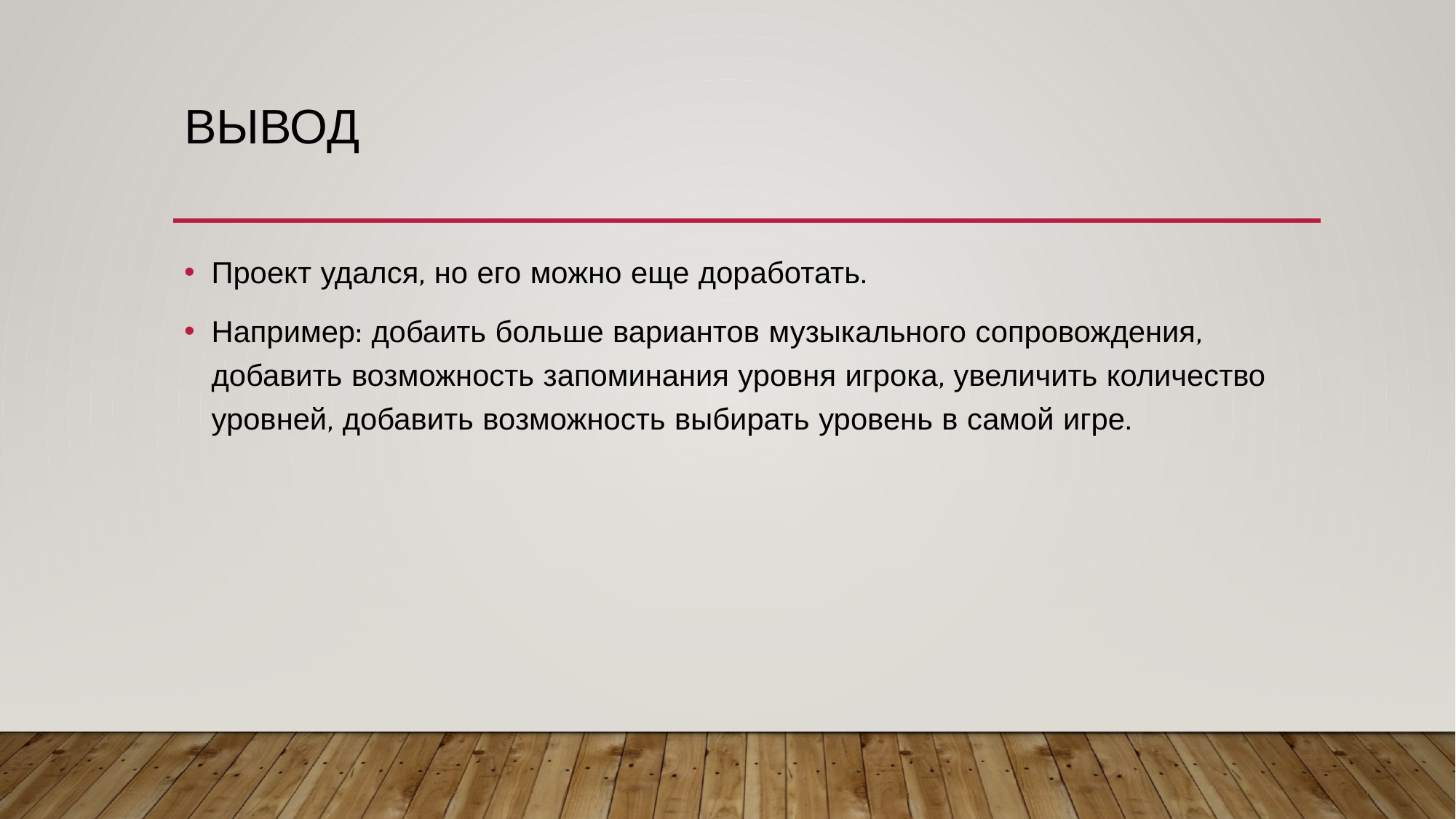

# вывод
Проект удался, но его можно еще доработать.
Например: добаить больше вариантов музыкального сопровождения, добавить возможность запоминания уровня игрока, увеличить количество уровней, добавить возможность выбирать уровень в самой игре.